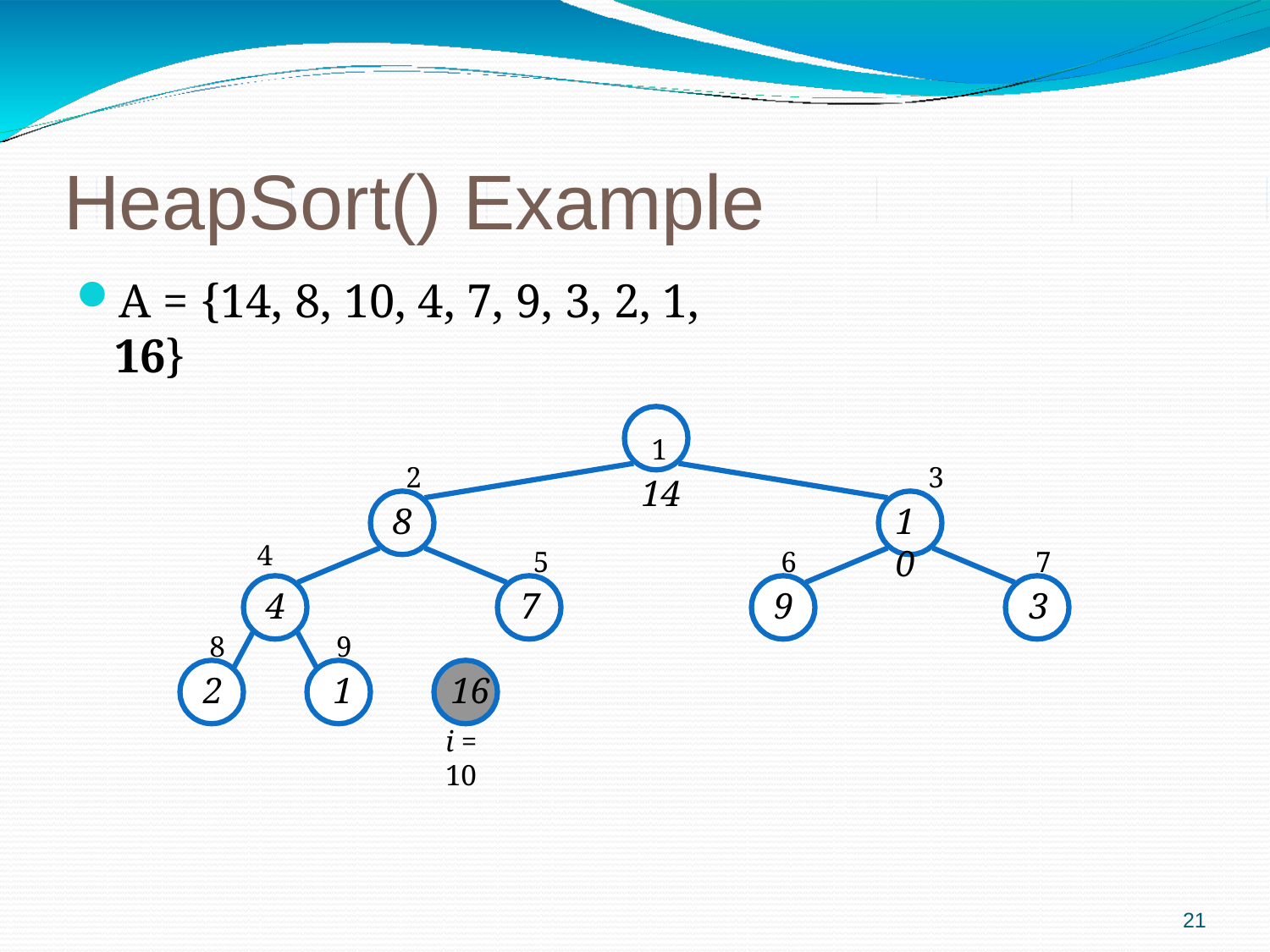

# HeapSort() Example
A = {14, 8, 10, 4, 7, 9, 3, 2, 1, 16}

1
14

2
8
3

10
4
4
5
7
6
9
7
3

8
2
9
1

16
i = 10

21